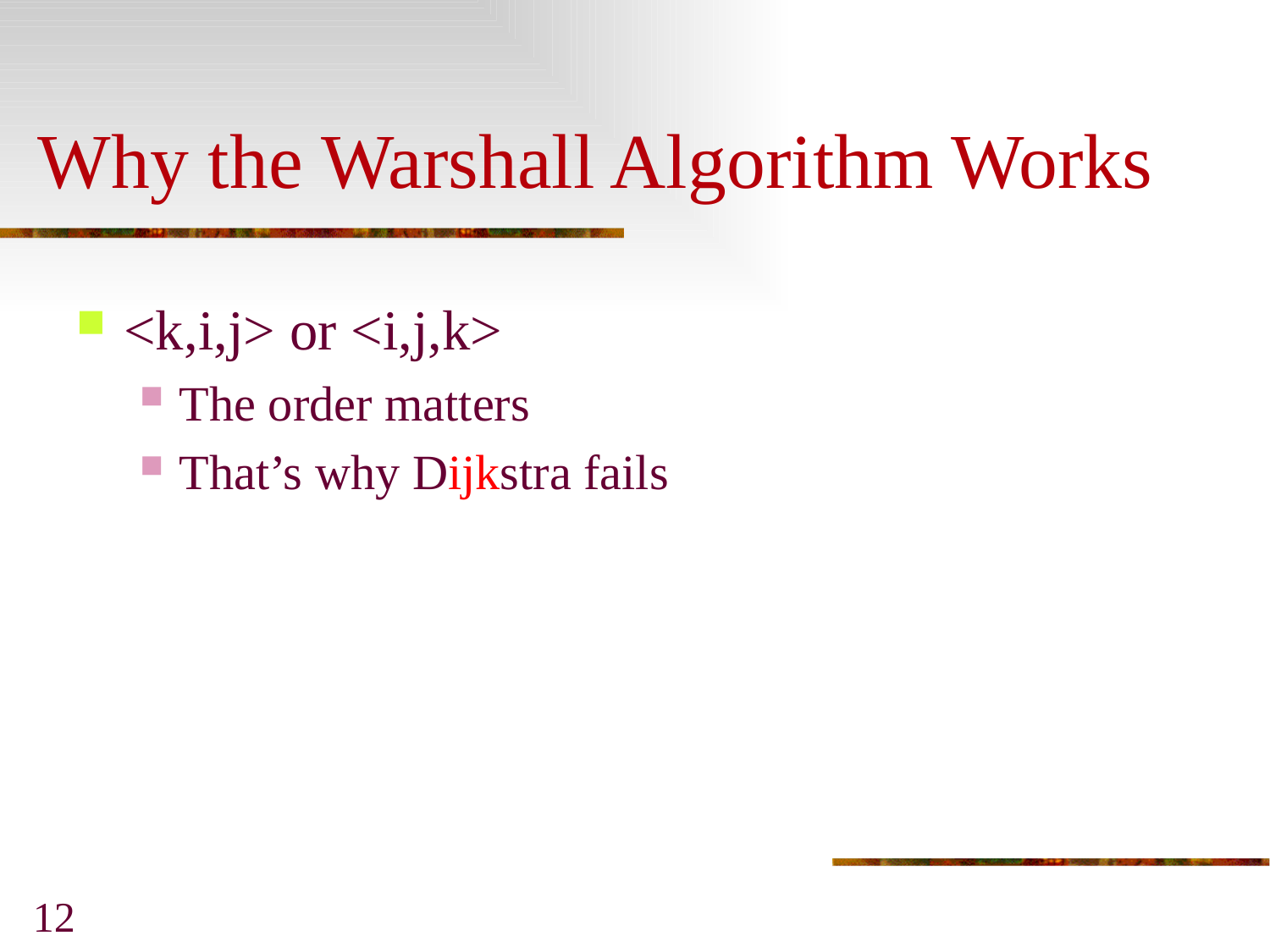

# Why the Warshall Algorithm Works
<k,i,j> or <i,j,k>
The order matters
That’s why Dijkstra fails

12